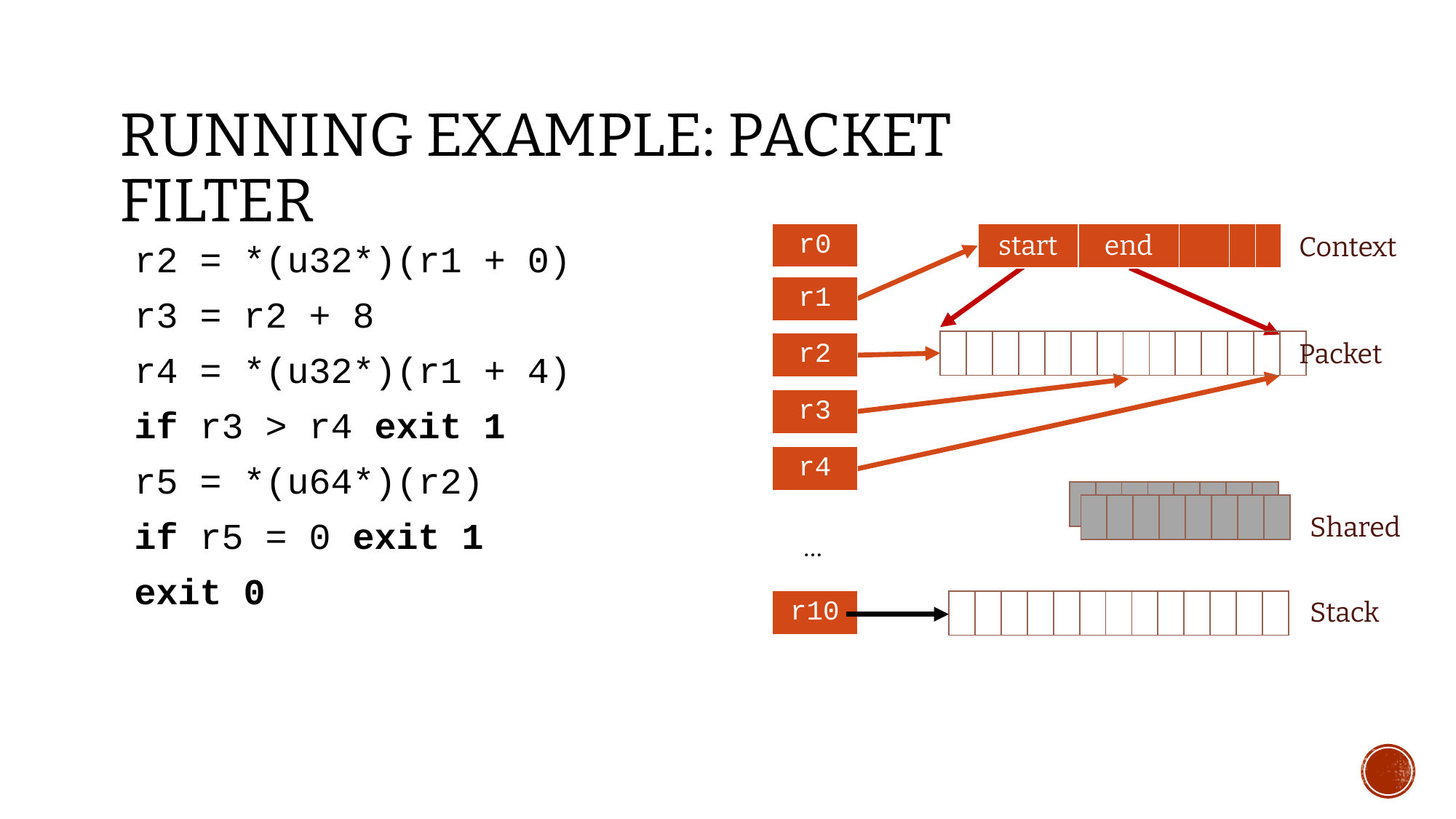

# Running Example: Packet Filter
| r0 |
| --- |
Context
| start | end |  |  |  |
| --- | --- | --- | --- | --- |
r2 = *(u32*)(r1 + 0)
r3 = r2 + 8
r4 = *(u32*)(r1 + 4)
if r3 > r4 exit 1
r5 = *(u64*)(r2)
if r5 = 0 exit 1
exit 0
| r1 |
| --- |
Packet
|  |  |  |  |  |  |  |  |  |  |  |  |  |  |
| --- | --- | --- | --- | --- | --- | --- | --- | --- | --- | --- | --- | --- | --- |
| r2 |
| --- |
| r3 |
| --- |
| r4 |
| --- |
|  |  |  |  |  |  |  |  |
| --- | --- | --- | --- | --- | --- | --- | --- |
|  |  |  |  |  |  |  |  |
| --- | --- | --- | --- | --- | --- | --- | --- |
Shared
…
Stack
| r10 |
| --- |
|  |  |  |  |  |  |  |  |  |  |  |  |  |
| --- | --- | --- | --- | --- | --- | --- | --- | --- | --- | --- | --- | --- |